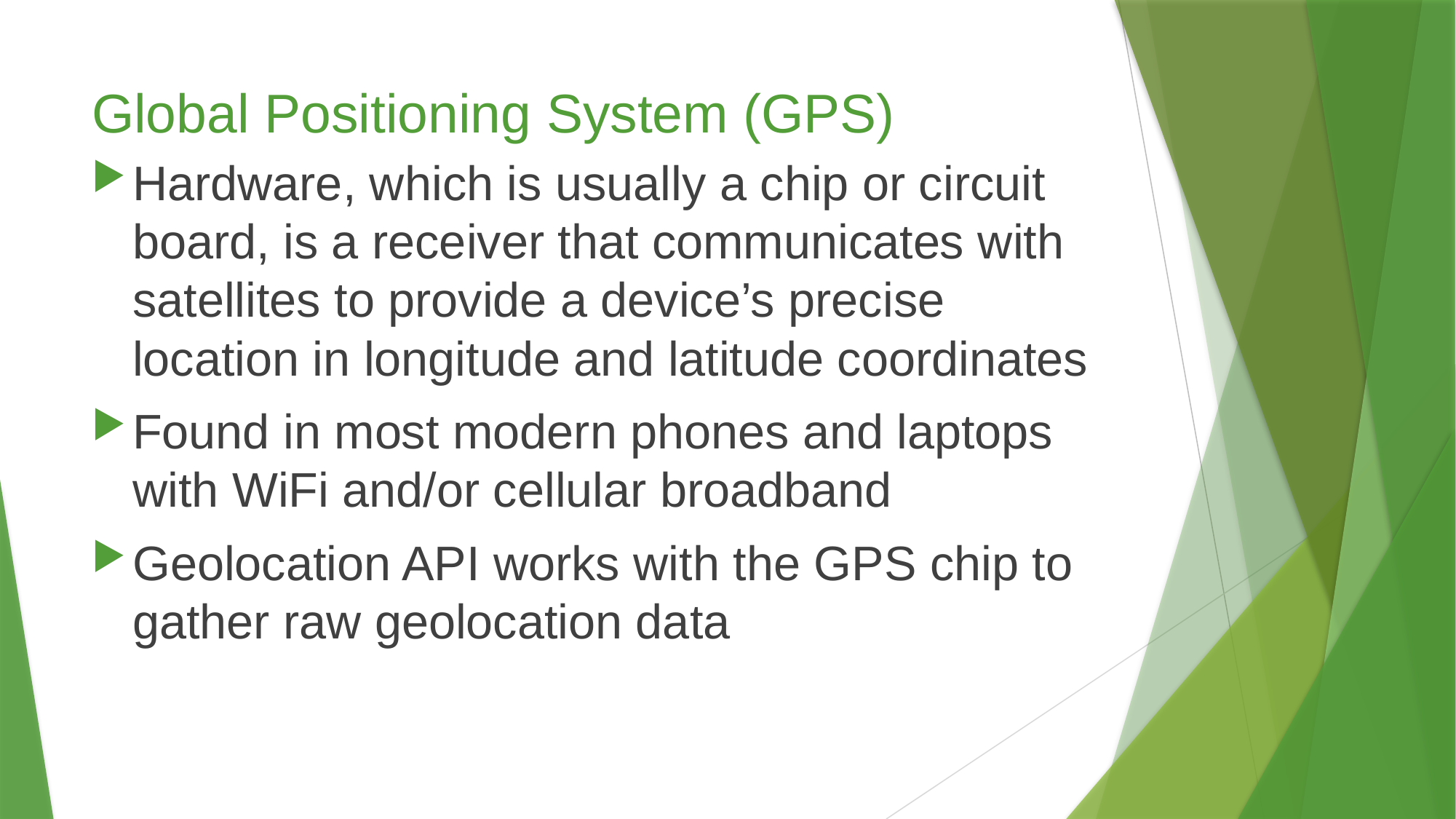

# Global Positioning System (GPS)
Hardware, which is usually a chip or circuit board, is a receiver that communicates with satellites to provide a device’s precise location in longitude and latitude coordinates
Found in most modern phones and laptops with WiFi and/or cellular broadband
Geolocation API works with the GPS chip to gather raw geolocation data